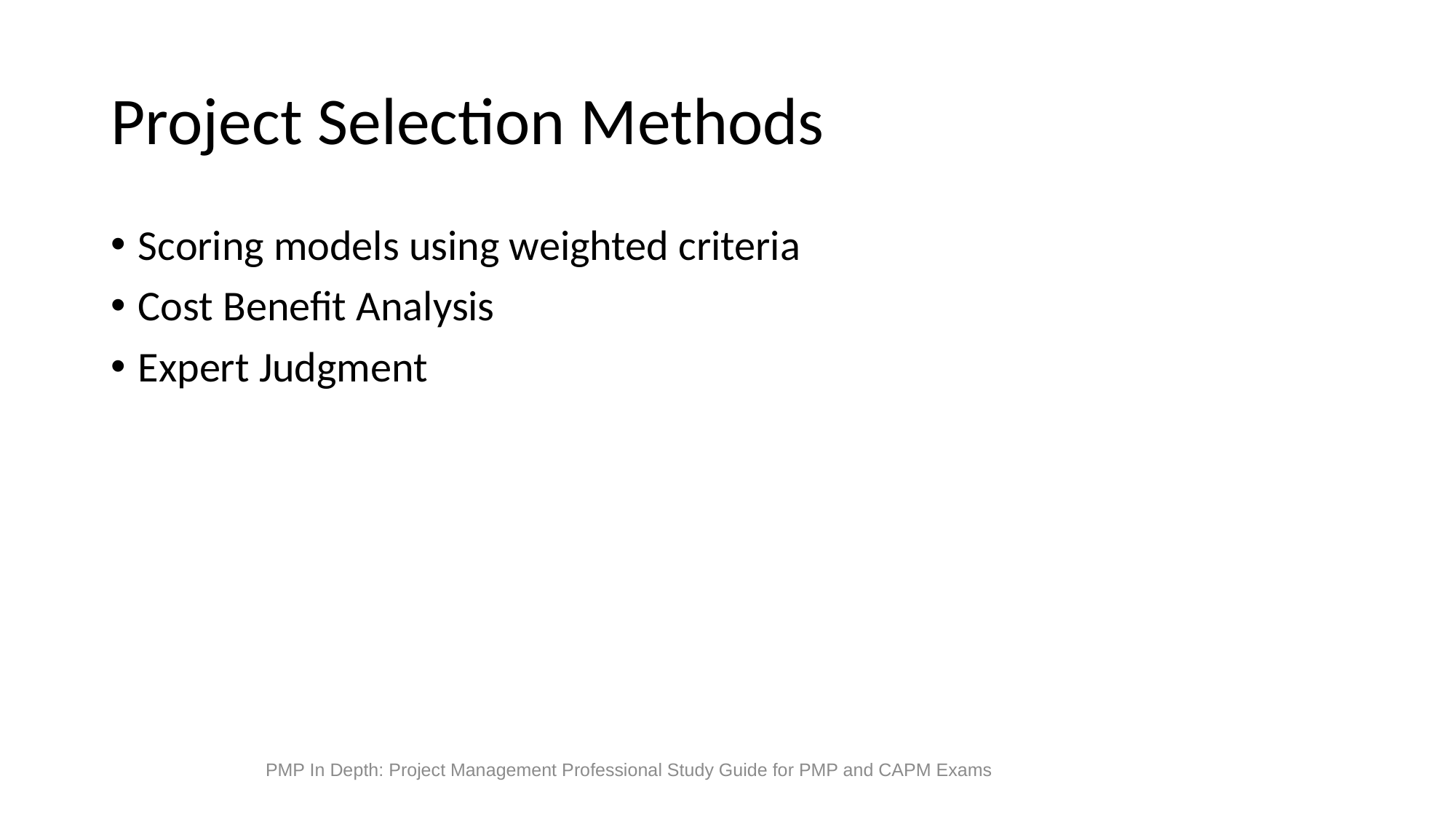

# Project Selection Methods
Scoring models using weighted criteria
Cost Benefit Analysis
Expert Judgment
PMP In Depth: Project Management Professional Study Guide for PMP and CAPM Exams